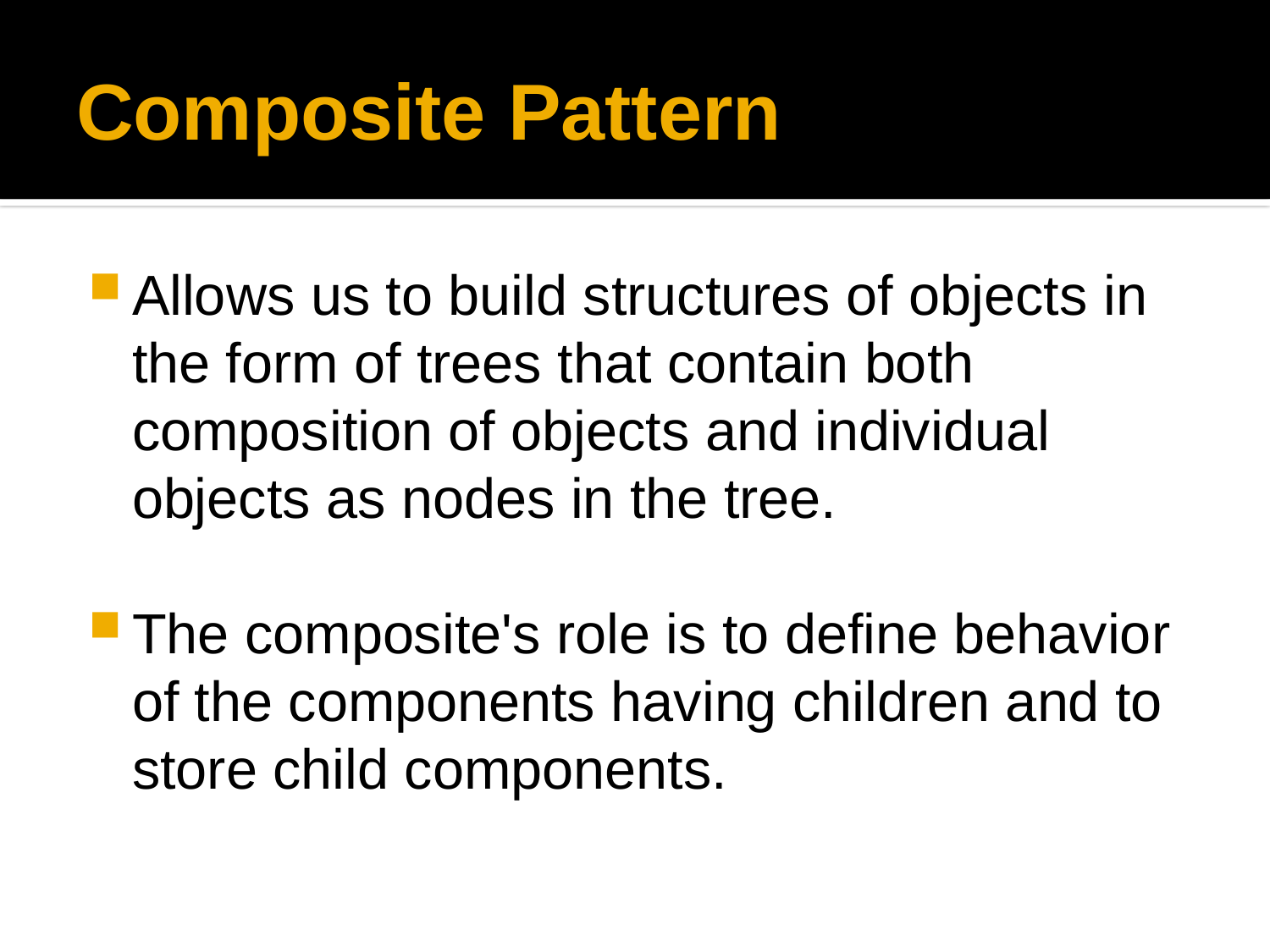

# Composite Pattern
Allows us to build structures of objects in the form of trees that contain both composition of objects and individual objects as nodes in the tree.

The composite's role is to define behavior of the components having children and to store child components.